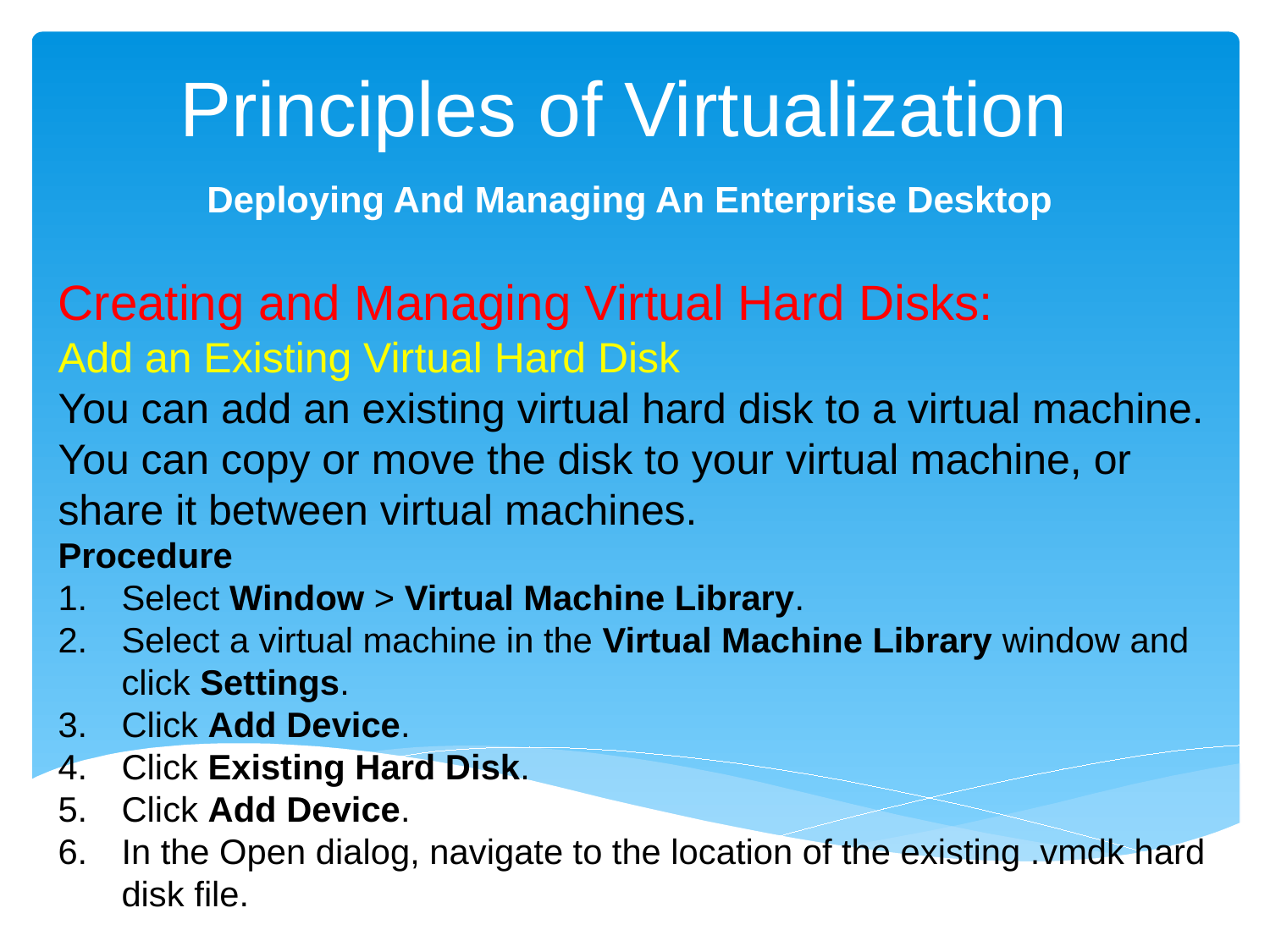

# Principles of Virtualization
Deploying And Managing An Enterprise Desktop
Creating and Managing Virtual Hard Disks:
Add an Existing Virtual Hard Disk
You can add an existing virtual hard disk to a virtual machine. You can copy or move the disk to your virtual machine, or share it between virtual machines.
Procedure
Select Window > Virtual Machine Library.
Select a virtual machine in the Virtual Machine Library window and click Settings.
Click Add Device.
Click Existing Hard Disk.
Click Add Device.
In the Open dialog, navigate to the location of the existing .vmdk hard disk file.